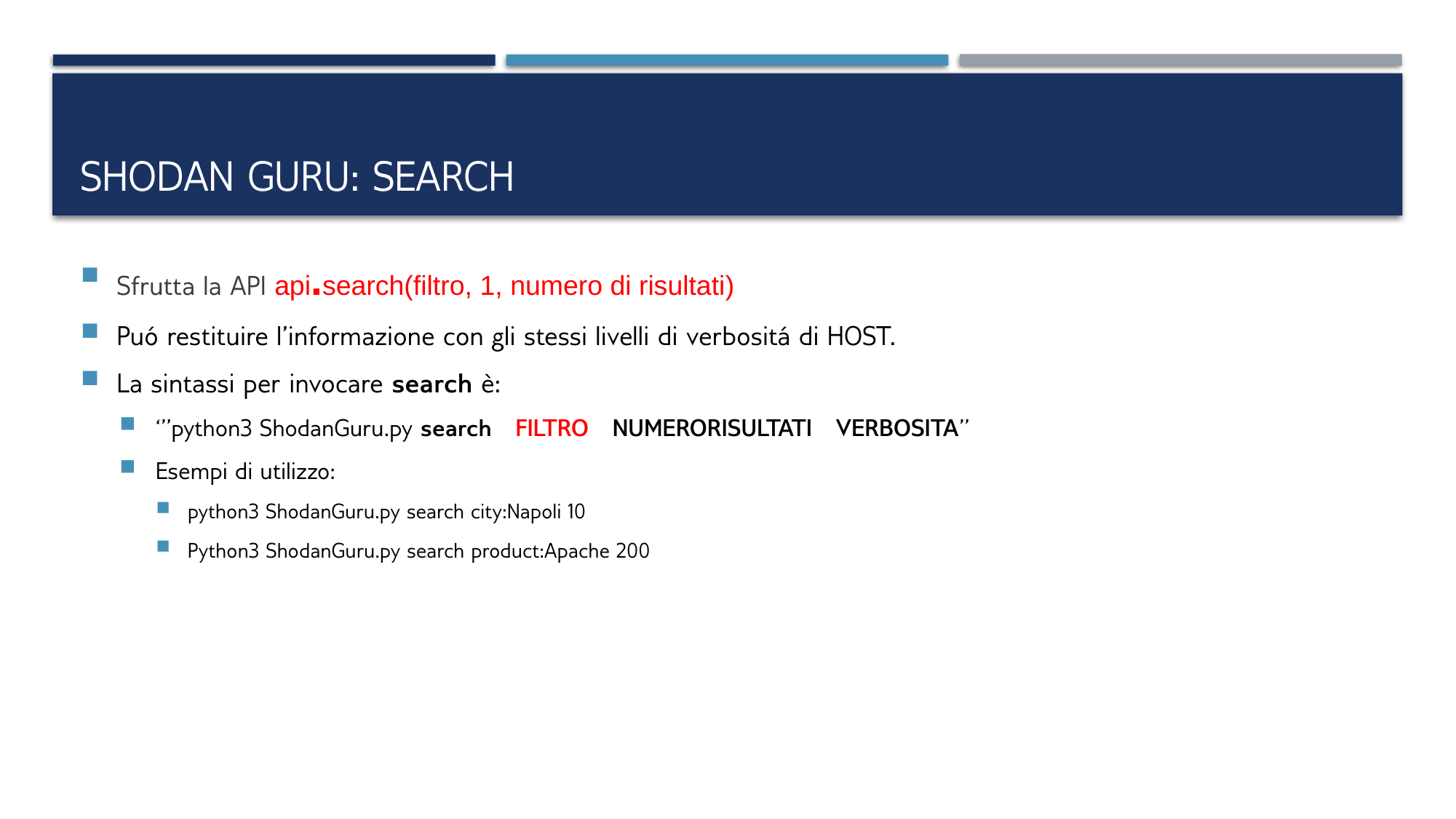

# Shodan guru: search
Sfrutta la API api.search(filtro, 1, numero di risultati)
Puó restituire l’informazione con gli stessi livelli di verbositá di HOST.
La sintassi per invocare search è:
‘’’python3 ShodanGuru.py search   FILTRO   NUMERORISULTATI   VERBOSITA’’
Esempi di utilizzo:
python3 ShodanGuru.py search city:Napoli 10
Python3 ShodanGuru.py search product:Apache 200